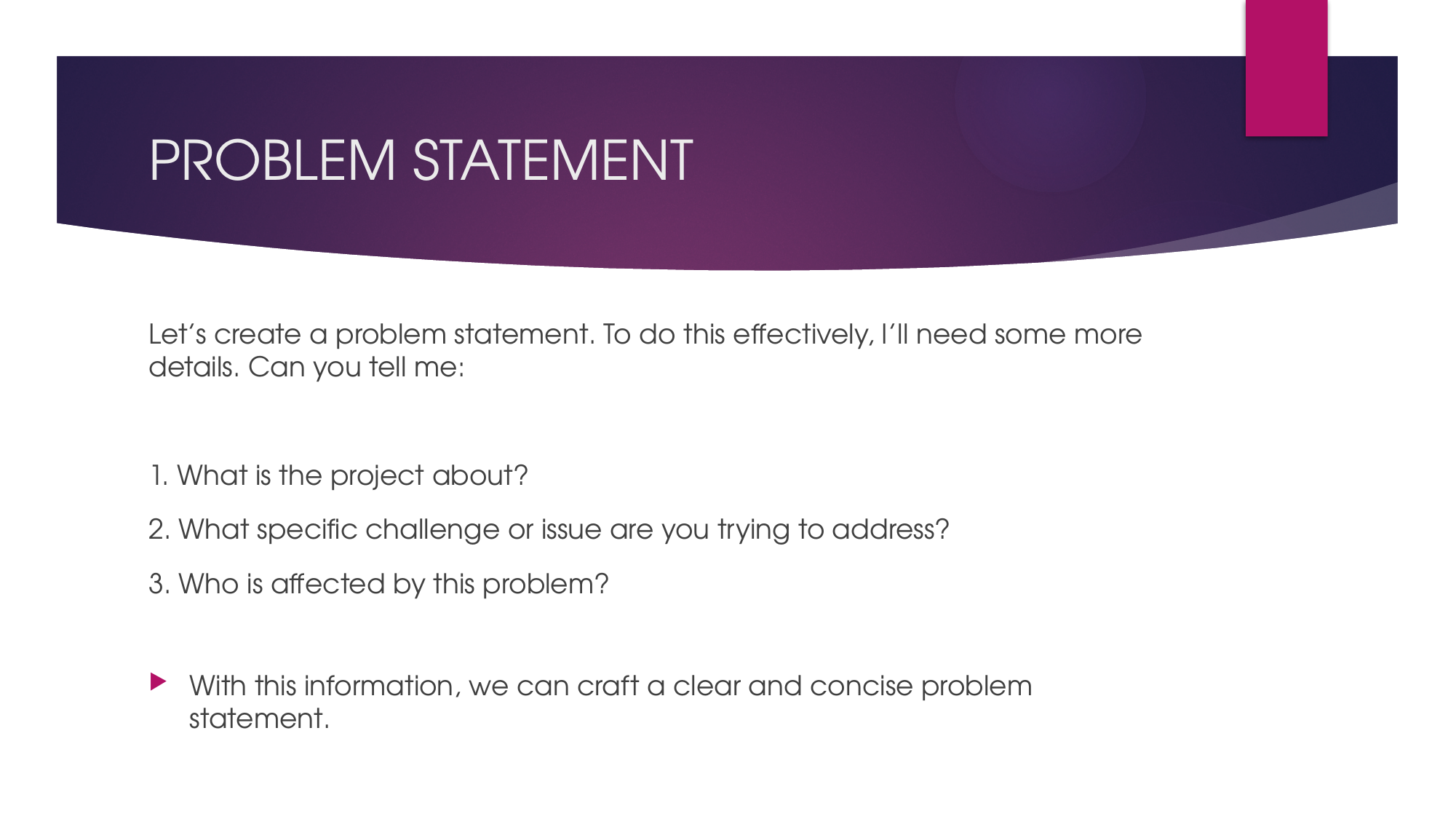

# PROBLEM STATEMENT
Let’s create a problem statement. To do this effectively, I’ll need some more details. Can you tell me:

1. What is the project about?
2. What specific challenge or issue are you trying to address?
3. Who is affected by this problem?

With this information, we can craft a clear and concise problem statement.